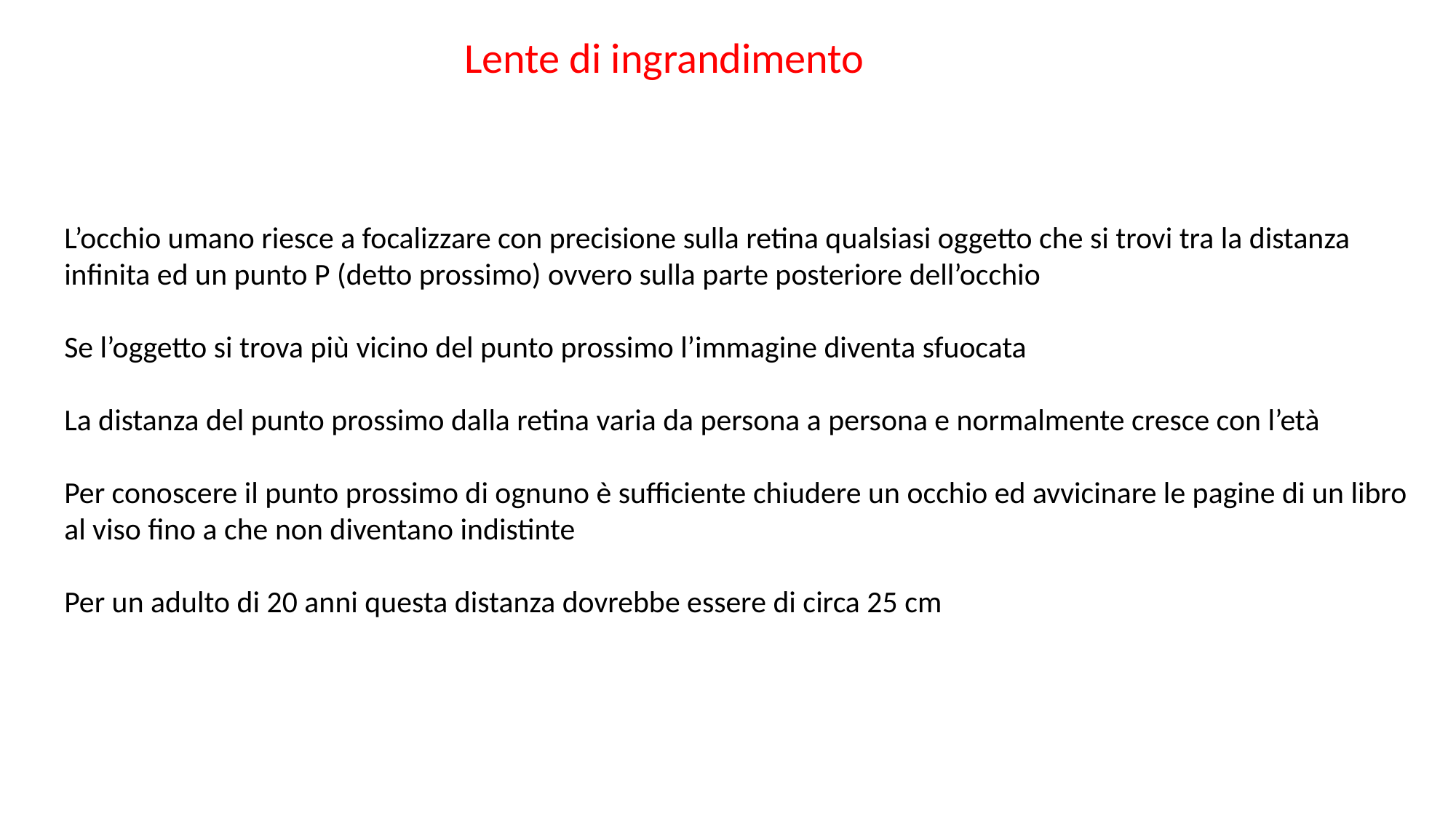

Lente di ingrandimento
L’occhio umano riesce a focalizzare con precisione sulla retina qualsiasi oggetto che si trovi tra la distanza infinita ed un punto P (detto prossimo) ovvero sulla parte posteriore dell’occhio

Se l’oggetto si trova più vicino del punto prossimo l’immagine diventa sfuocata

La distanza del punto prossimo dalla retina varia da persona a persona e normalmente cresce con l’età

Per conoscere il punto prossimo di ognuno è sufficiente chiudere un occhio ed avvicinare le pagine di un libro al viso fino a che non diventano indistinte

Per un adulto di 20 anni questa distanza dovrebbe essere di circa 25 cm